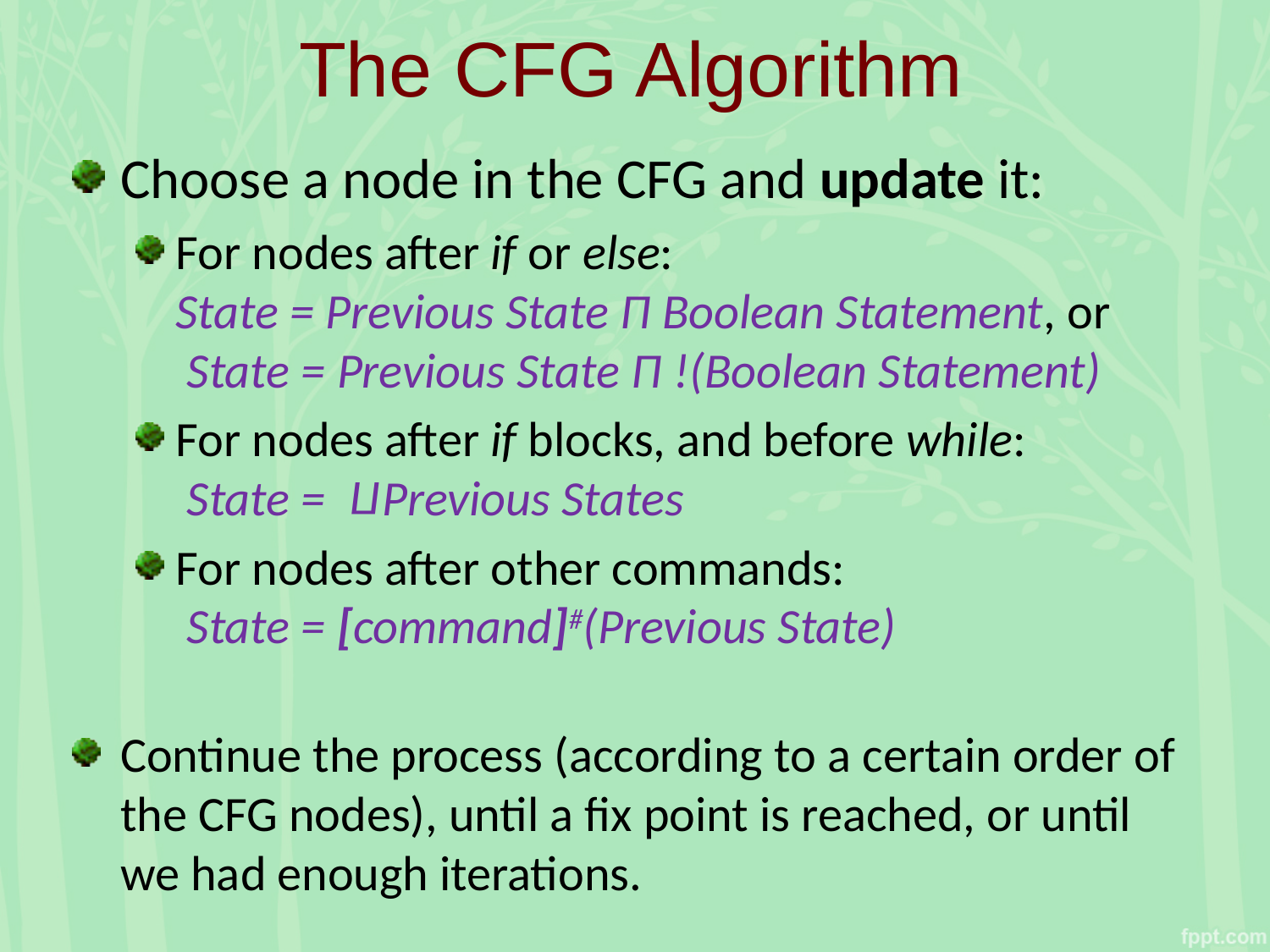

# The CFG Algorithm
Choose a node in the CFG and update it:
For nodes after if or else:
State = Previous State П Boolean Statement, or
 State = Previous State П !(Boolean Statement)
For nodes after if blocks, and before while:
 State =     Previous States
For nodes after other commands:
 State = [command]#(Previous State)
Continue the process (according to a certain order of the CFG nodes), until a fix point is reached, or until we had enough iterations.

П